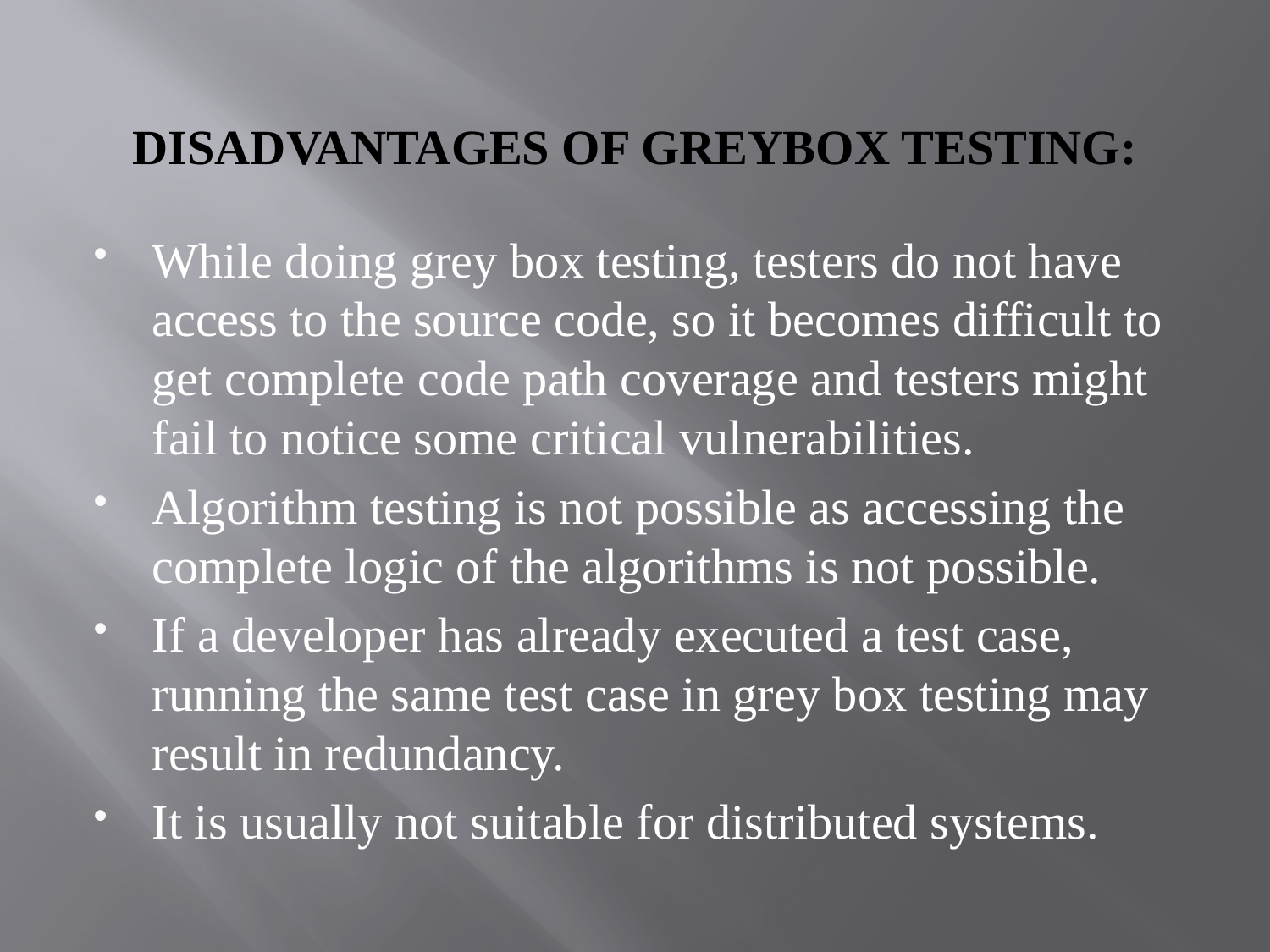

# DISADVANTAGES OF GREYBOX TESTING:
While doing grey box testing, testers do not have access to the source code, so it becomes difficult to get complete code path coverage and testers might fail to notice some critical vulnerabilities.
Algorithm testing is not possible as accessing the complete logic of the algorithms is not possible.
If a developer has already executed a test case, running the same test case in grey box testing may result in redundancy.
It is usually not suitable for distributed systems.